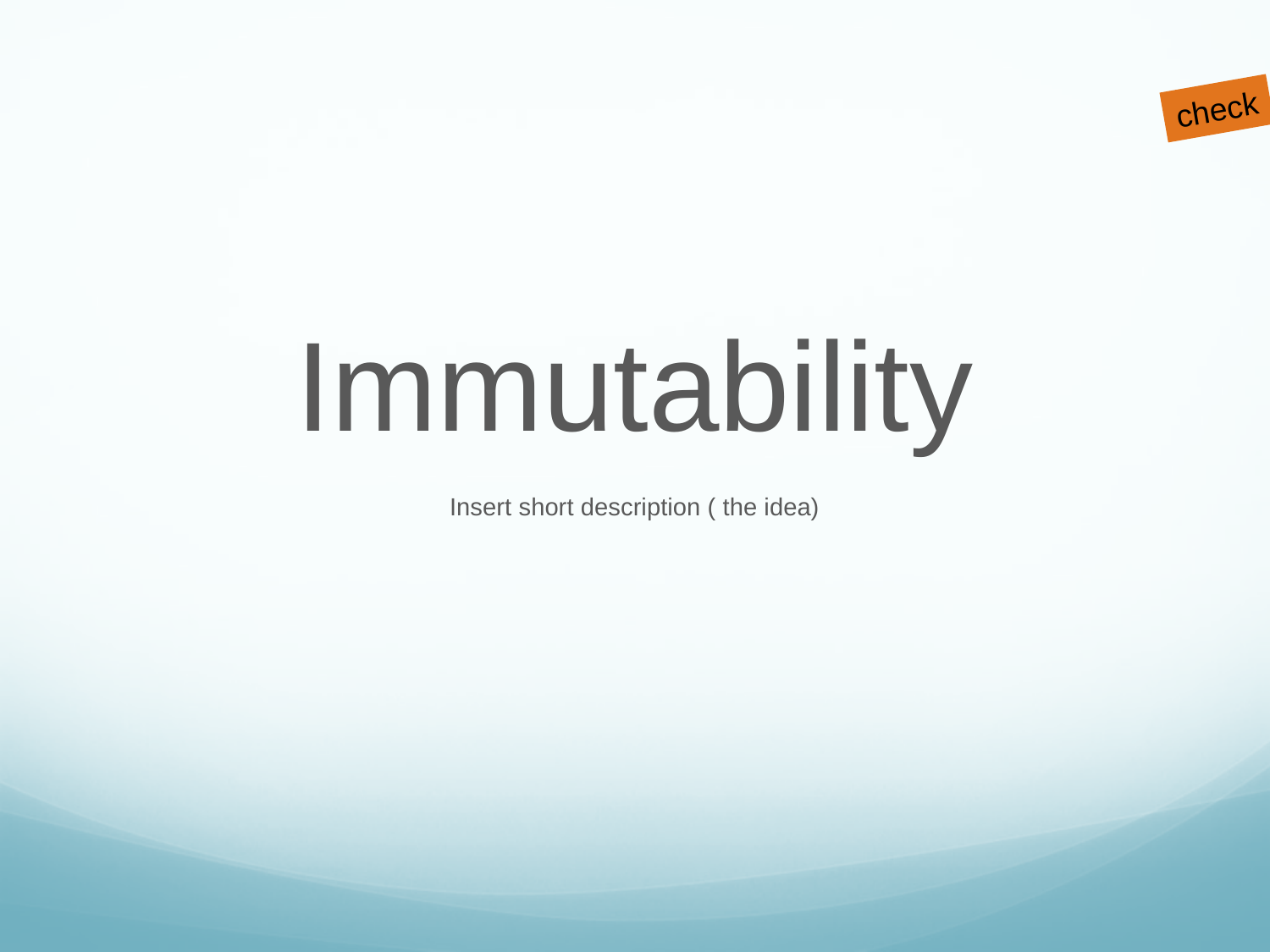

Immutability
Insert short description ( the idea)
check